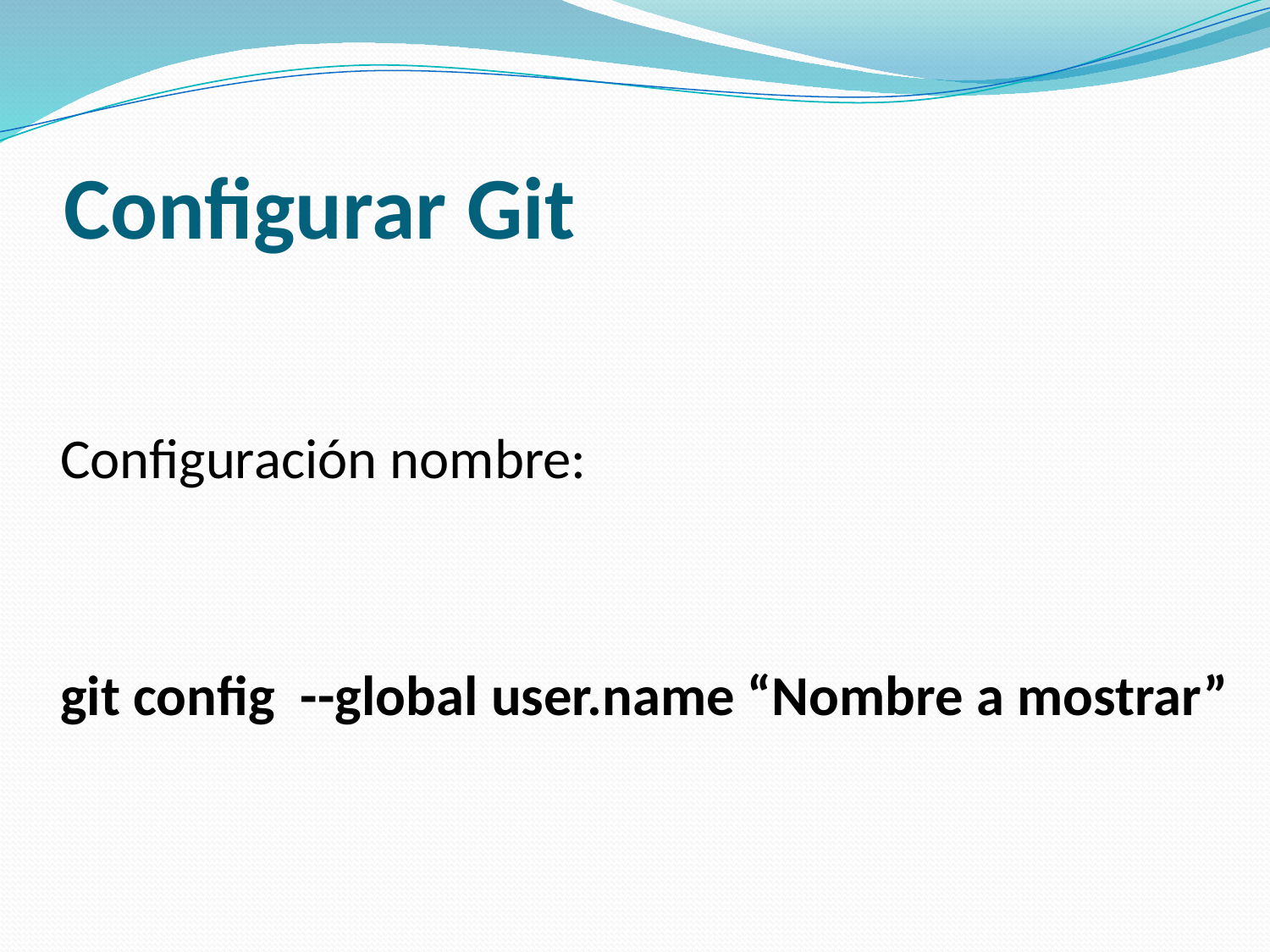

# Configurar Git
Configuración nombre:

git config  --global user.name “Nombre a mostrar”